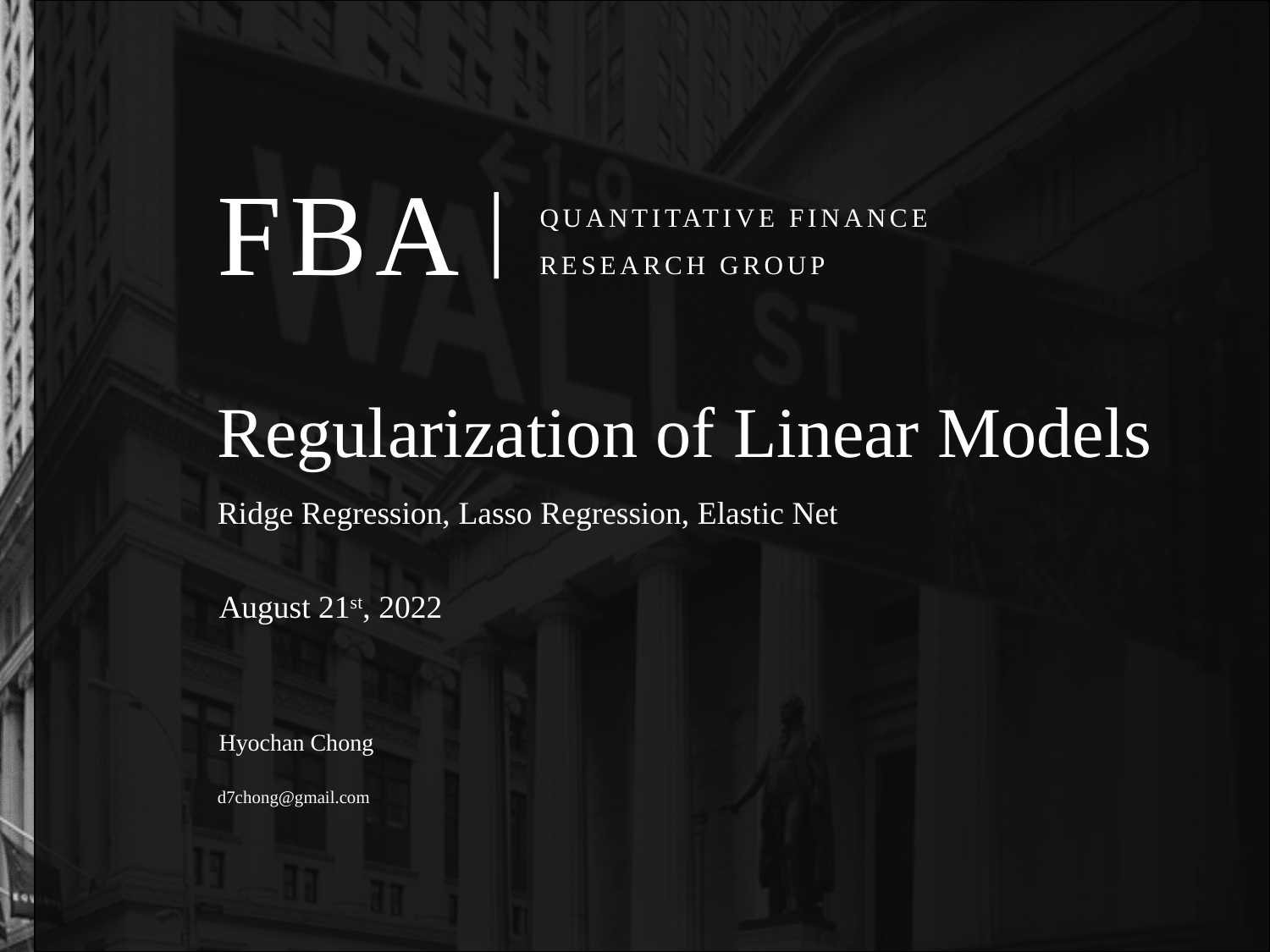

# Regularization of Linear Models
Ridge Regression, Lasso Regression, Elastic Net
August 21st, 2022
Hyochan Chong
d7chong@gmail.com